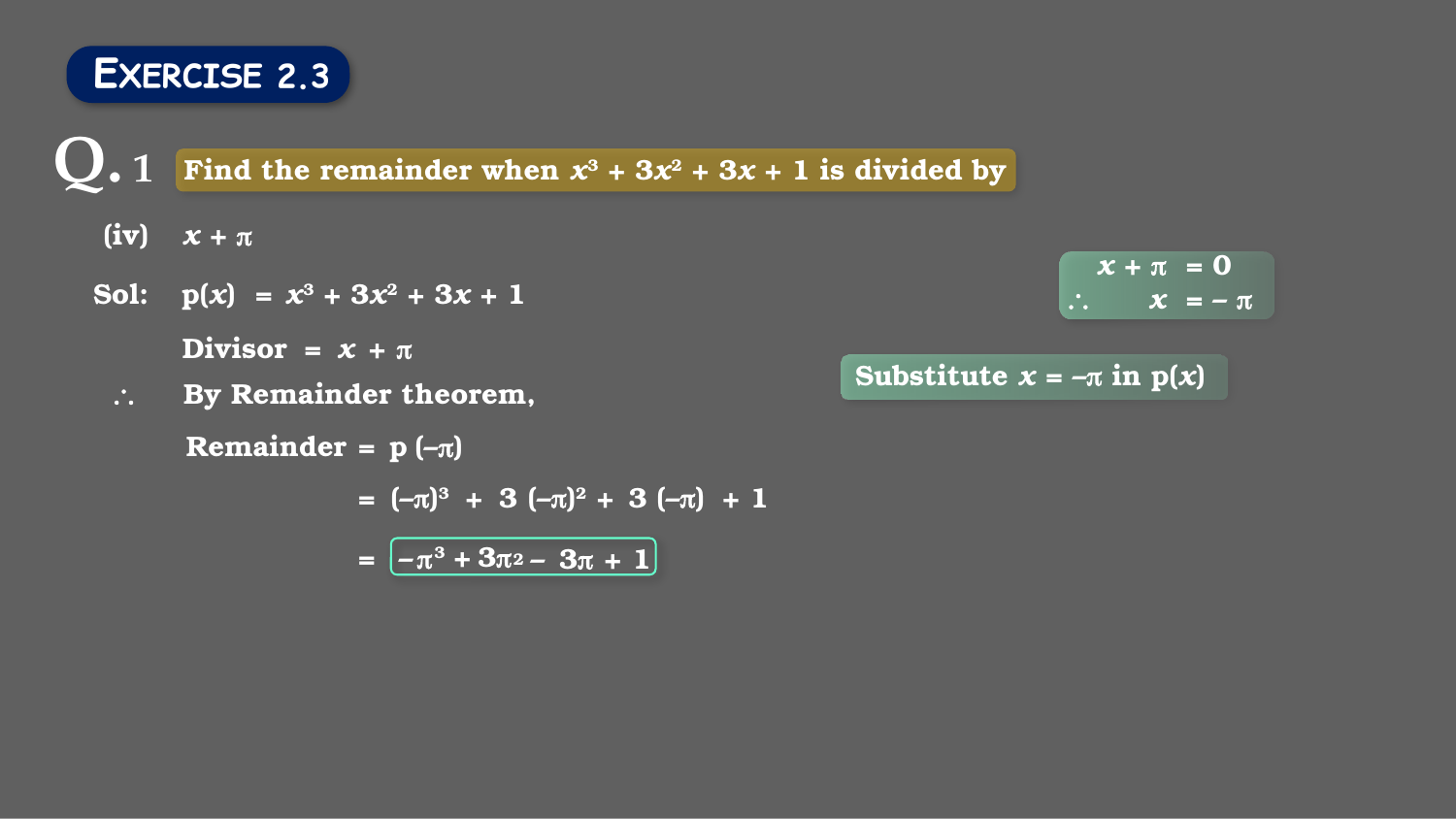

EXERCISE 2.3

Q. 1
Find the remainder when x3 + 3x2 + 3x + 1 is divided by

(iv)
x + π
 x + π  = 0
∴      x  = – π

Sol:
p(x)
=
x3 + 3x2 + 3x + 1
Divisor
=
x
+
π
Substitute x = –π in p(x)

∴
By Remainder theorem,
Remainder
=
p
(–π)
=
(–π)3
+
 3
(–π)2
+
 3
(–π)
+
 1
+
 3π
 3
π
–
+
 1
 3π
2
–
=